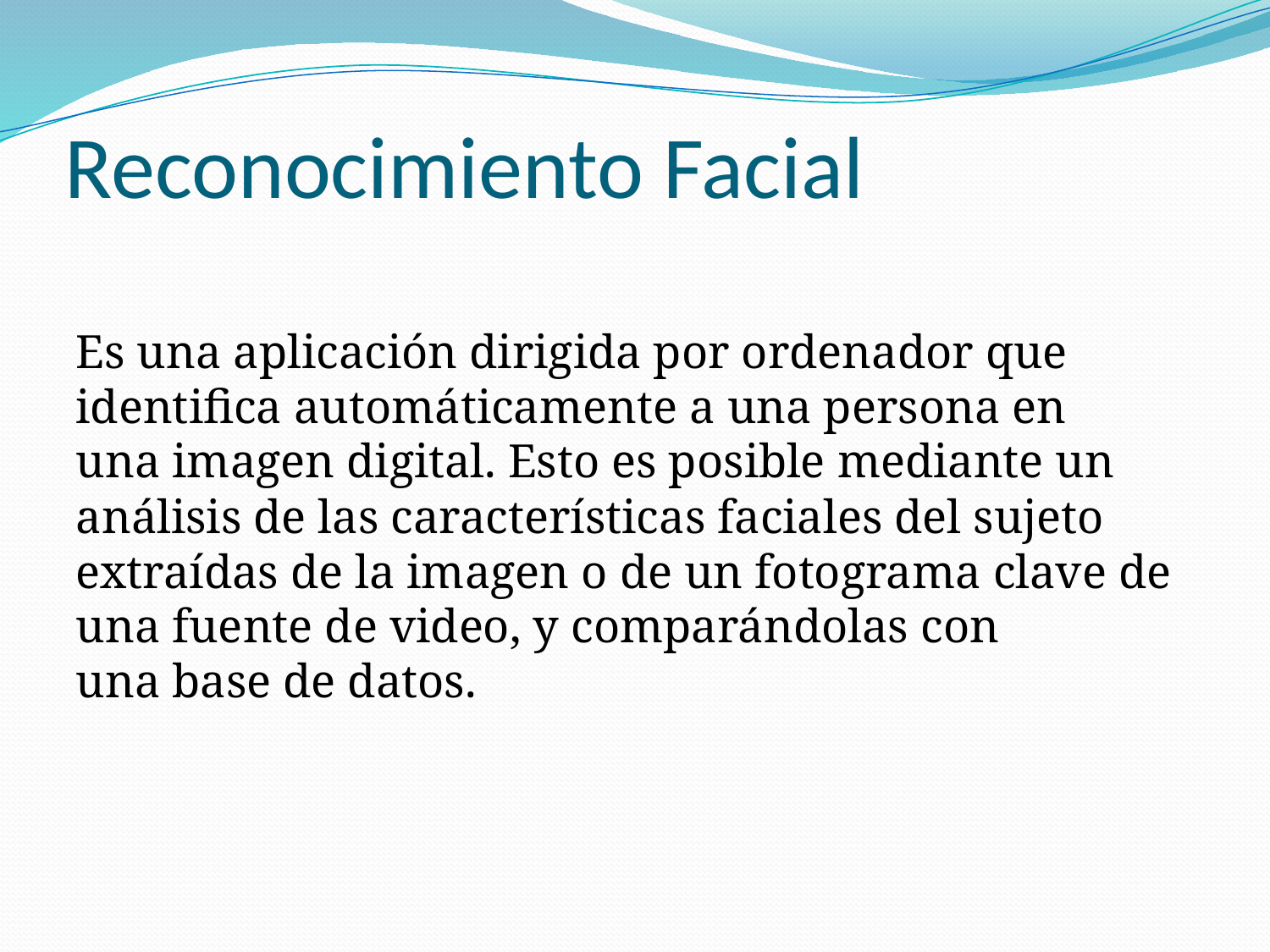

# Reconocimiento Facial
Es una aplicación dirigida por ordenador que identifica automáticamente a una persona en una imagen digital. Esto es posible mediante un análisis de las características faciales del sujeto extraídas de la imagen o de un fotograma clave de una fuente de video, y comparándolas con una base de datos.